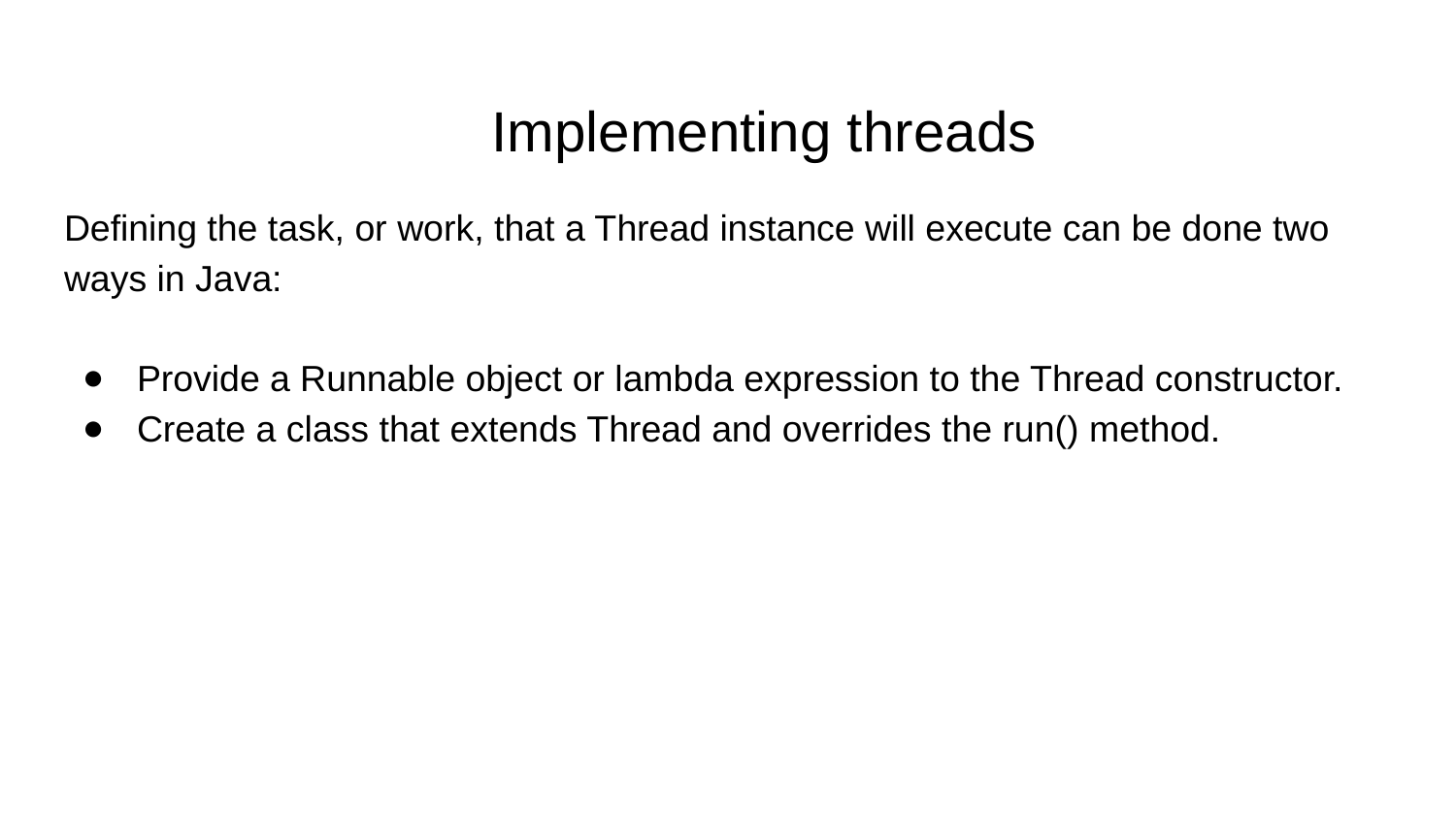

# Implementing threads
Defining the task, or work, that a Thread instance will execute can be done two ways in Java:

Provide a Runnable object or lambda expression to the Thread constructor.
Create a class that extends Thread and overrides the run() method.